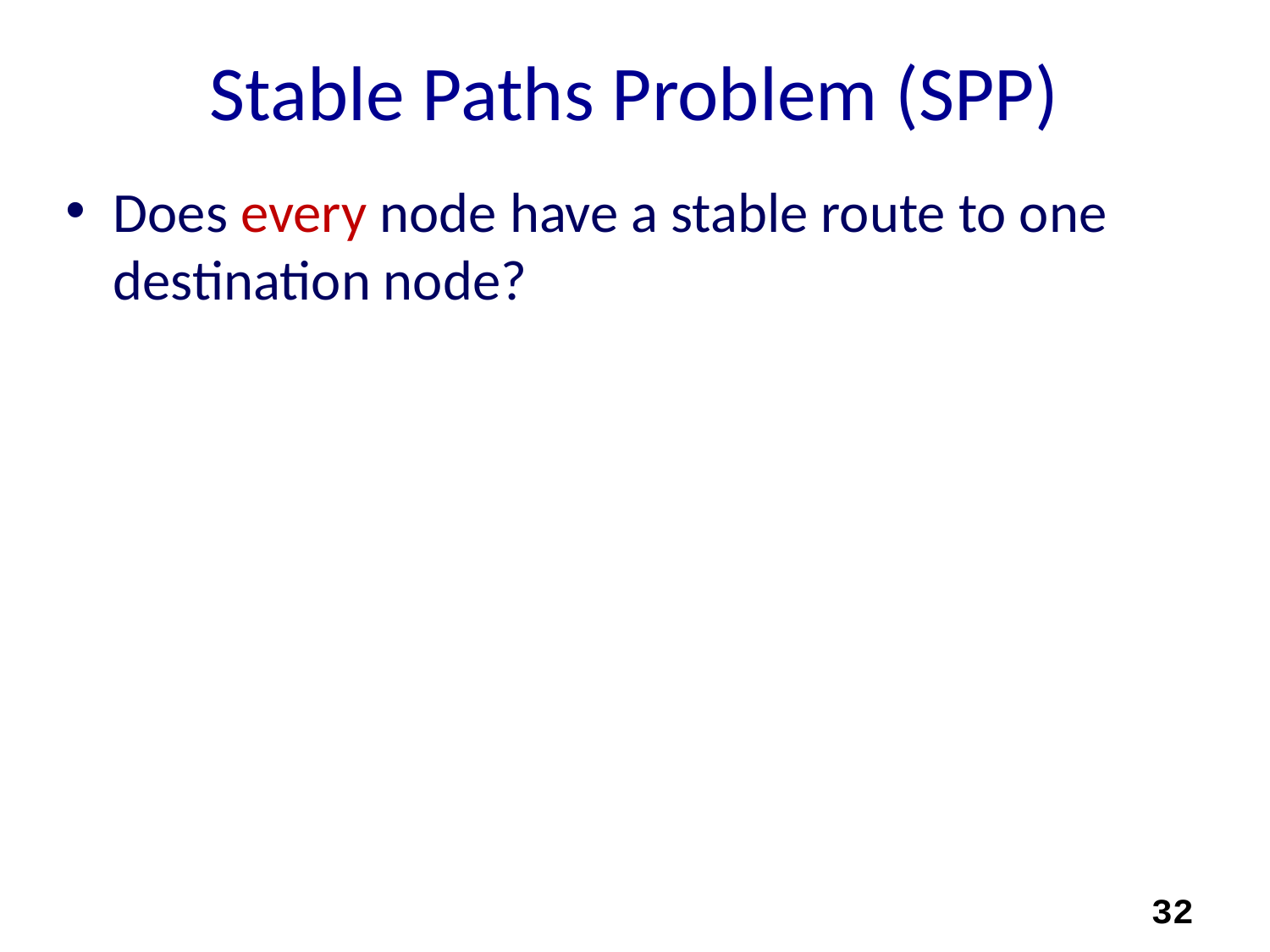

# Stable Paths Problem (SPP)
Does every node have a stable route to one destination node?

32